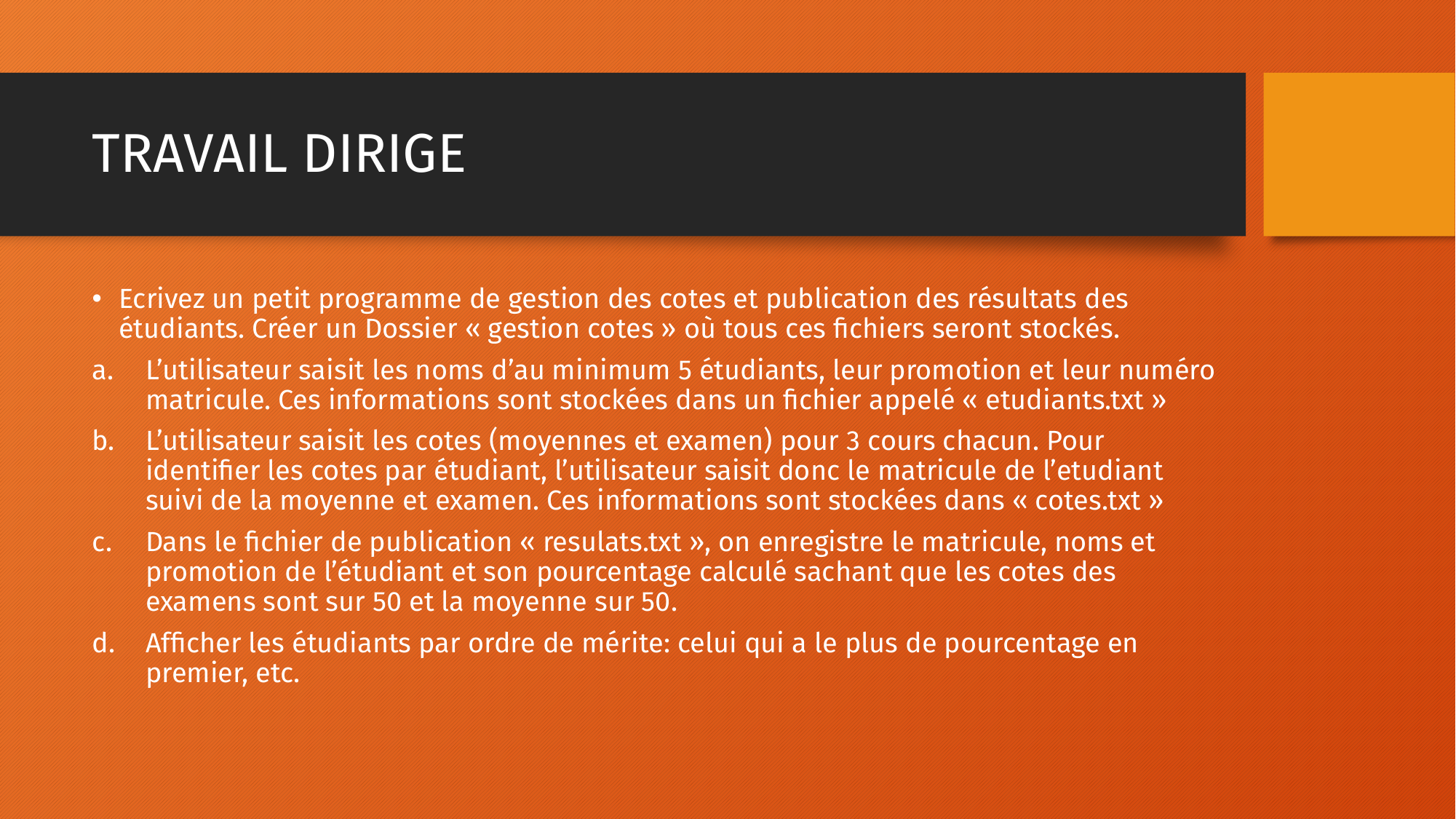

# TRAVAIL DIRIGE
Ecrivez un petit programme de gestion des cotes et publication des résultats des étudiants. Créer un Dossier « gestion cotes » où tous ces fichiers seront stockés.
L’utilisateur saisit les noms d’au minimum 5 étudiants, leur promotion et leur numéro matricule. Ces informations sont stockées dans un fichier appelé « etudiants.txt »
L’utilisateur saisit les cotes (moyennes et examen) pour 3 cours chacun. Pour identifier les cotes par étudiant, l’utilisateur saisit donc le matricule de l’etudiant suivi de la moyenne et examen. Ces informations sont stockées dans « cotes.txt »
Dans le fichier de publication « resulats.txt », on enregistre le matricule, noms et promotion de l’étudiant et son pourcentage calculé sachant que les cotes des examens sont sur 50 et la moyenne sur 50.
Afficher les étudiants par ordre de mérite: celui qui a le plus de pourcentage en premier, etc.